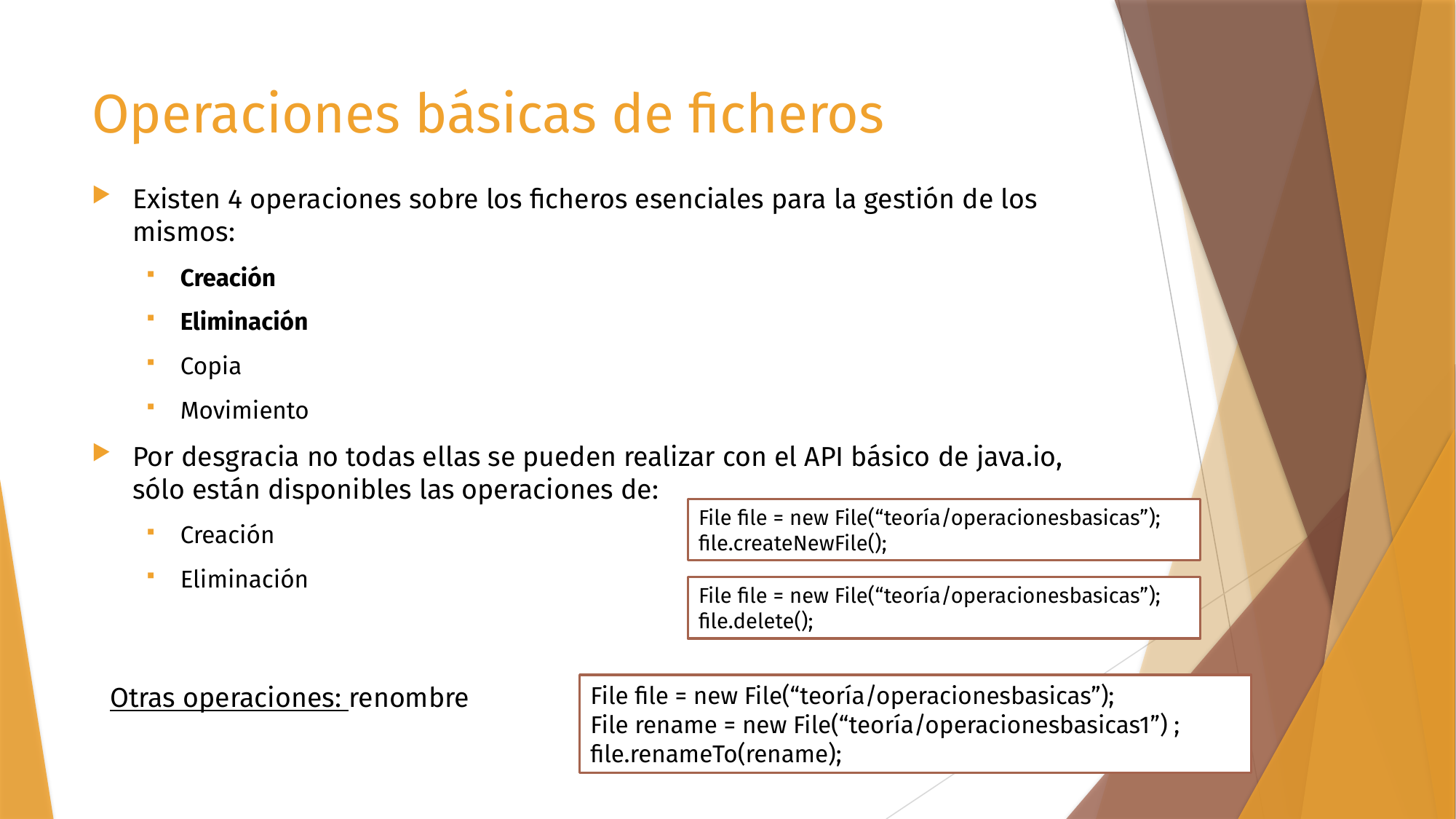

# Operaciones básicas de ficheros
Existen 4 operaciones sobre los ficheros esenciales para la gestión de los mismos:
Creación
Eliminación
Copia
Movimiento
Por desgracia no todas ellas se pueden realizar con el API básico de java.io, sólo están disponibles las operaciones de:
Creación
Eliminación
File file = new File(“teoría/operacionesbasicas”);
file.createNewFile();
File file = new File(“teoría/operacionesbasicas”);
file.delete();
Otras operaciones: renombre
File file = new File(“teoría/operacionesbasicas”);
File rename = new File(“teoría/operacionesbasicas1”) ;
file.renameTo(rename);